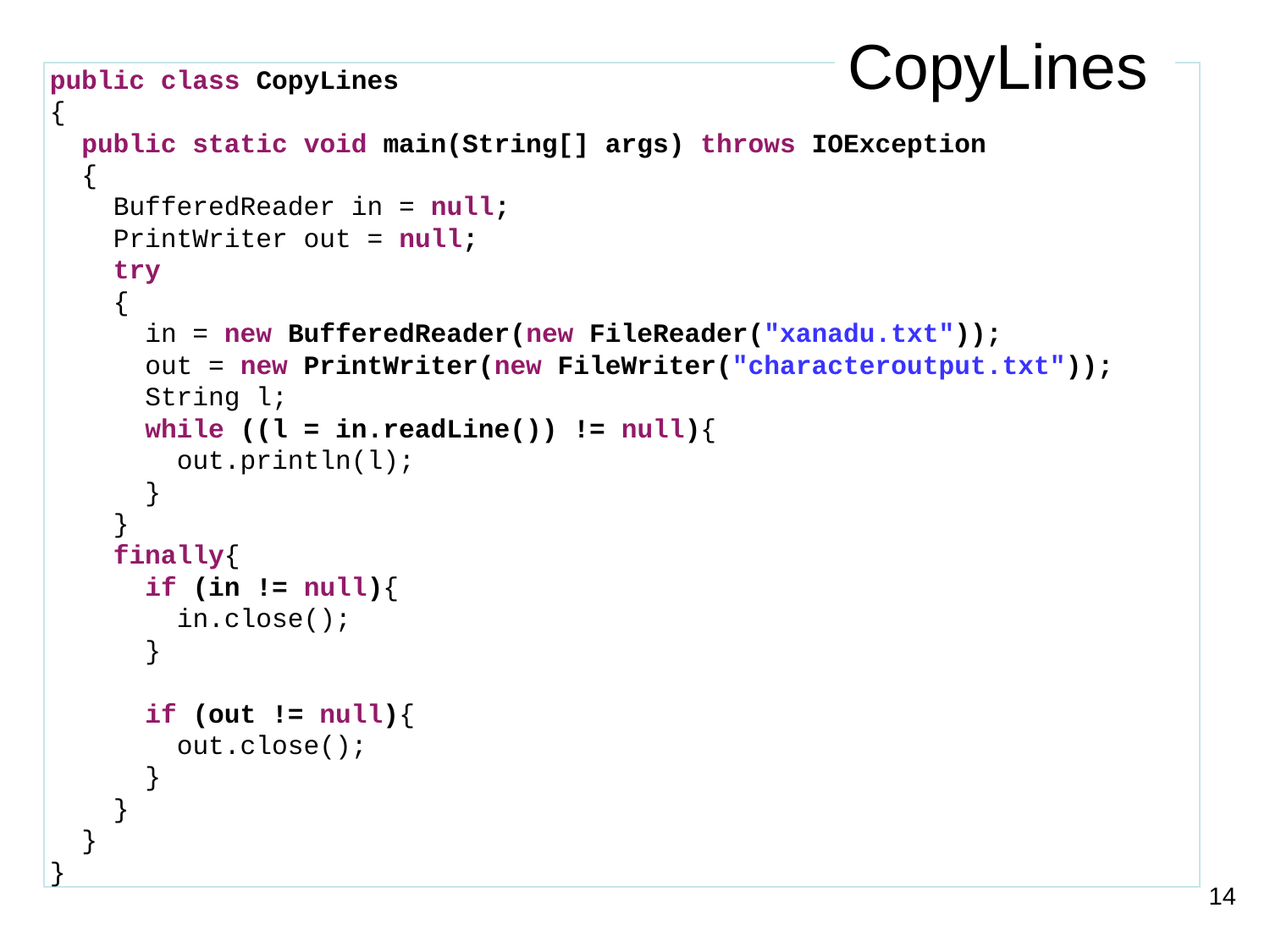

# CopyLines
public class CopyLines
{
  public static void main(String[] args) throws IOException
  {
    BufferedReader in = null;
    PrintWriter out = null;
    try
    {
      in = new BufferedReader(new FileReader("xanadu.txt"));
      out = new PrintWriter(new FileWriter("characteroutput.txt"));
      String l;
      while ((l = in.readLine()) != null){
        out.println(l);
      }
    }
    finally{
      if (in != null){
        in.close();
      }

      if (out != null){
        out.close();
      }
    }
  }
}

14